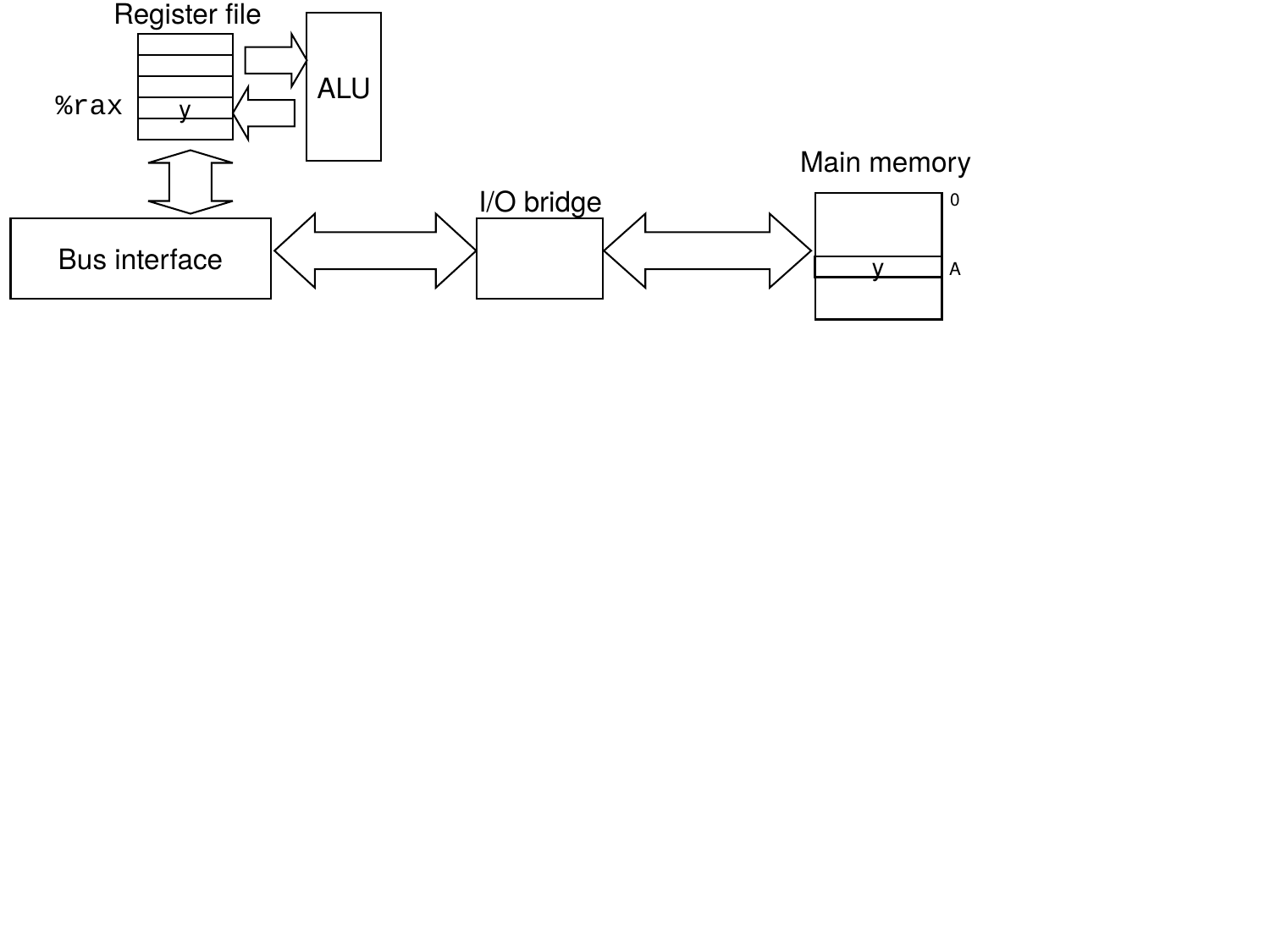

Register file
ALU

%rax

y

Main memory

I/O bridge
0

Bus interface

A
y